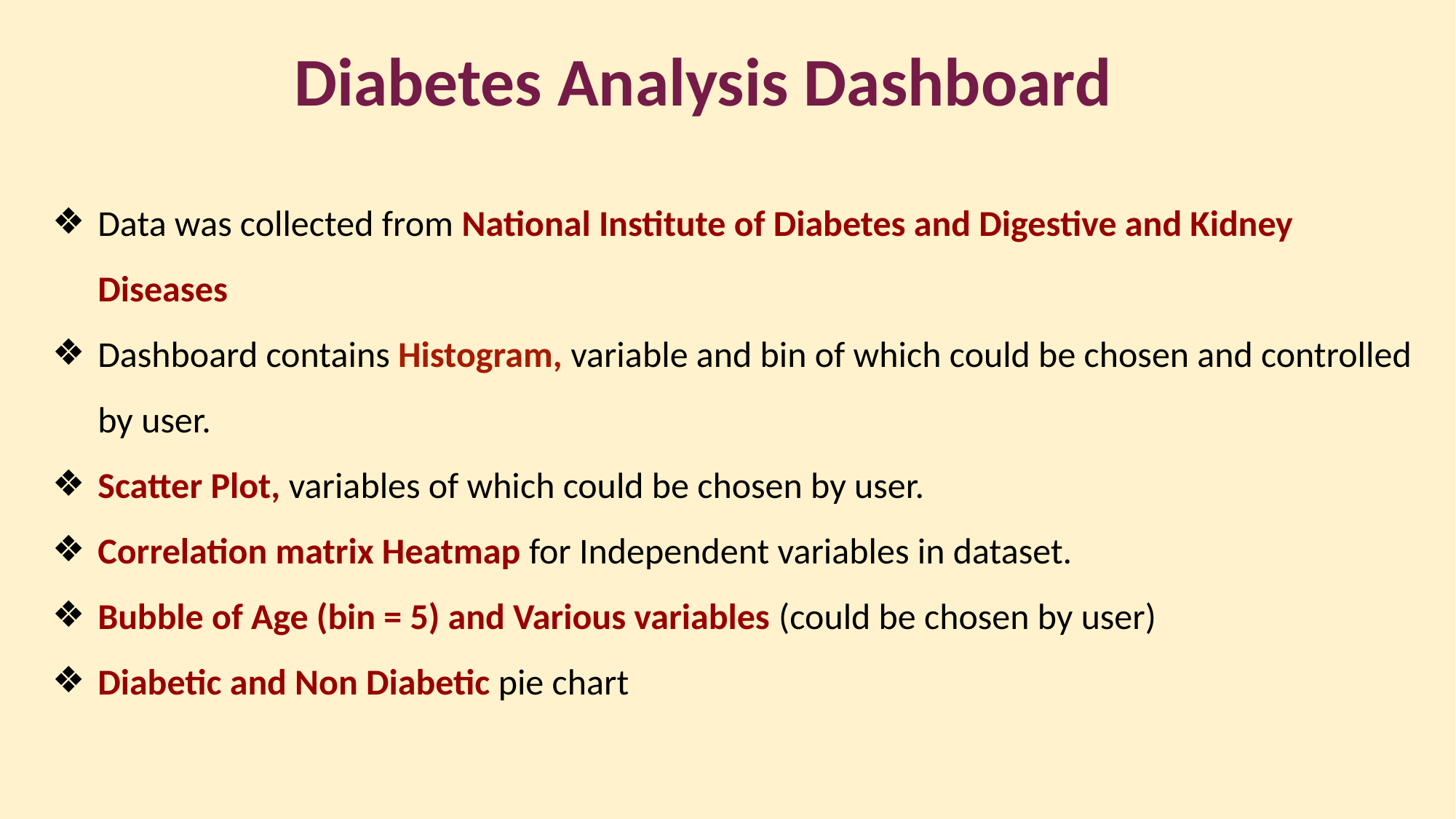

# Diabetes Analysis Dashboard
Data was collected from National Institute of Diabetes and Digestive and Kidney Diseases
Dashboard contains Histogram, variable and bin of which could be chosen and controlled by user.
Scatter Plot, variables of which could be chosen by user.
Correlation matrix Heatmap for Independent variables in dataset.
Bubble of Age (bin = 5) and Various variables (could be chosen by user)
Diabetic and Non Diabetic pie chart